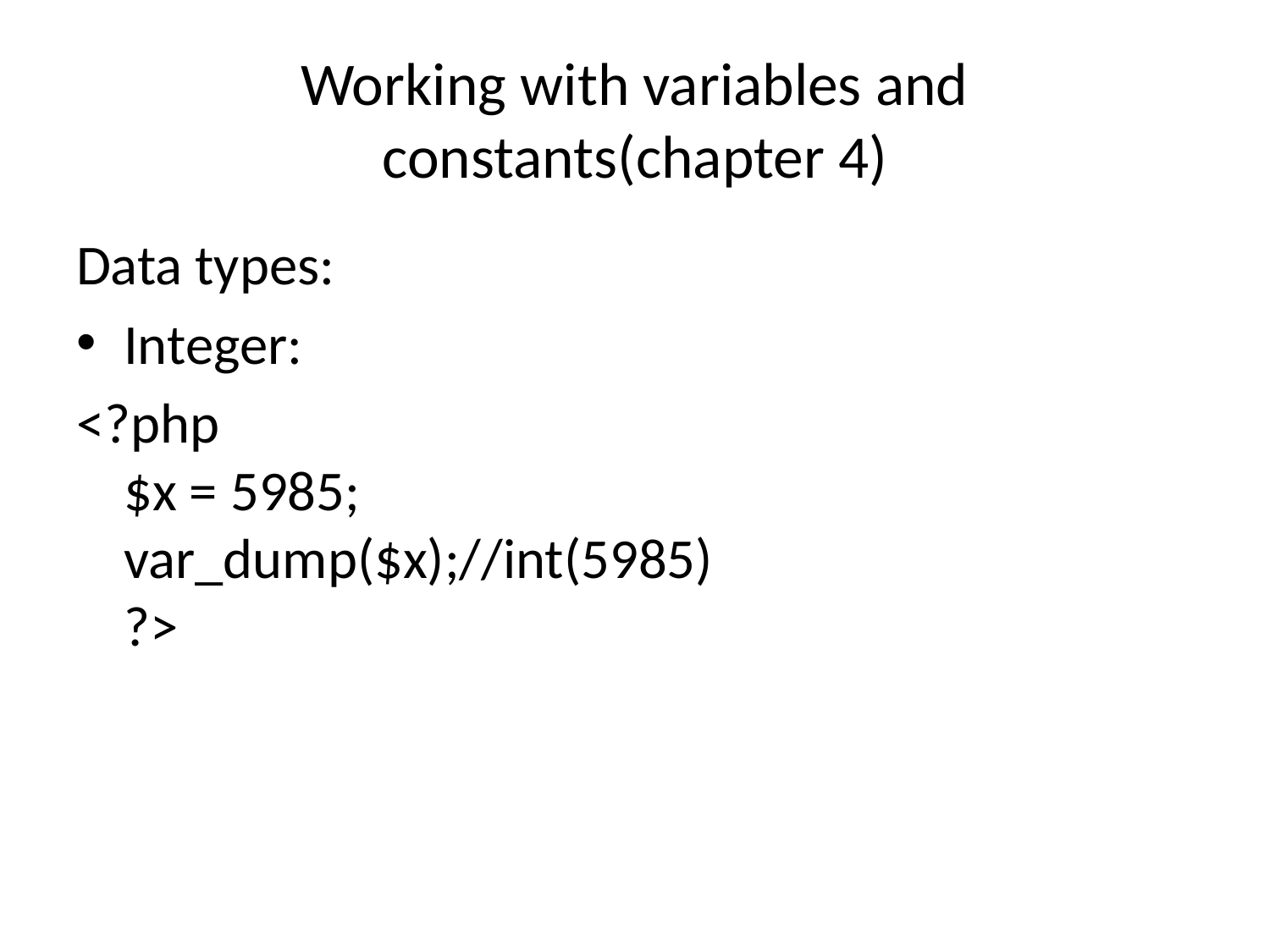

# Working with variables and constants(chapter 4)
Data types:
Integer:
<?php 
$x = 5985;
var_dump($x);//int(5985)
?>